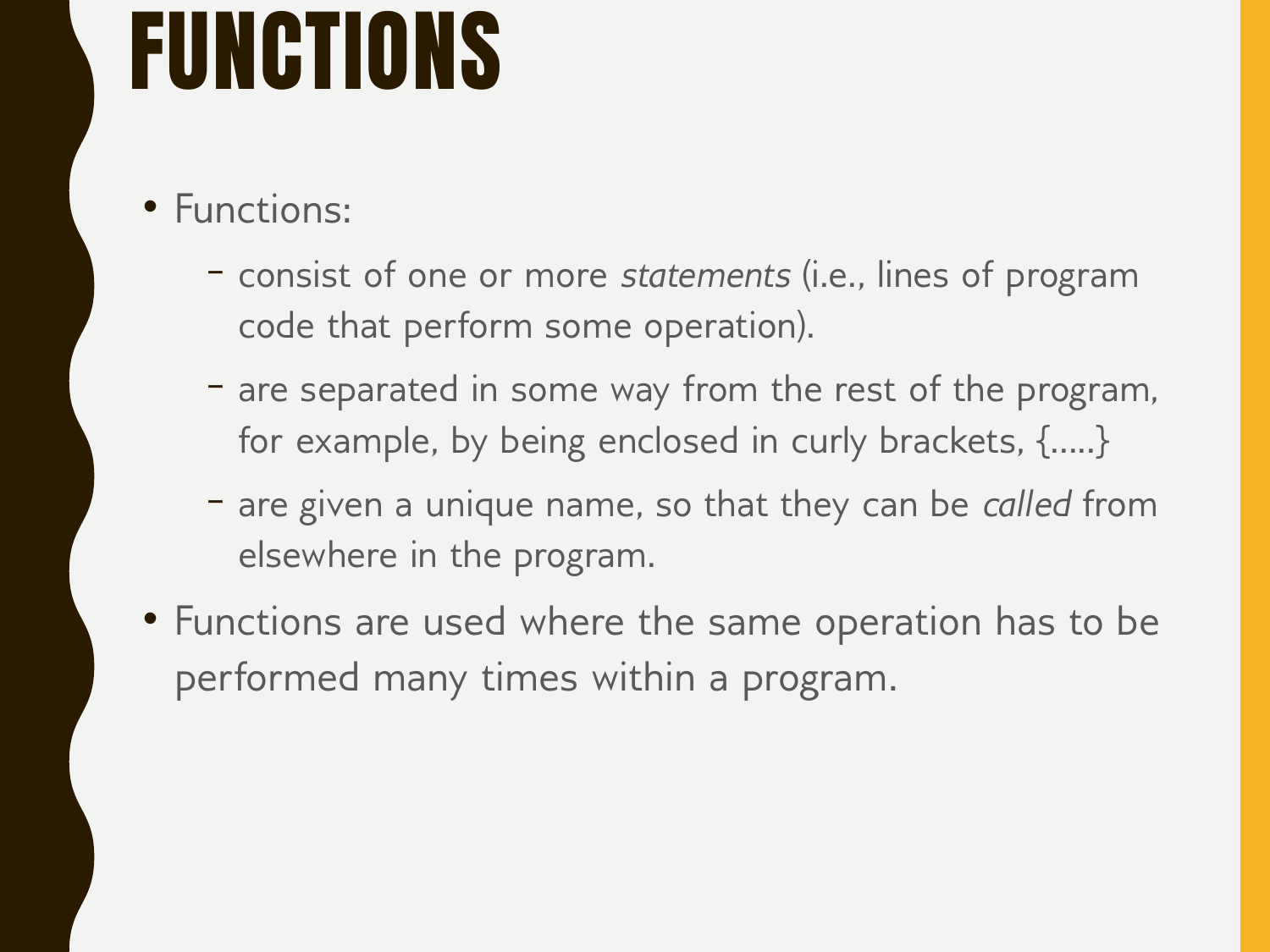

# functions
Functions:
consist of one or more statements (i.e., lines of program code that perform some operation).
are separated in some way from the rest of the program, for example, by being enclosed in curly brackets, {.....}
are given a unique name, so that they can be called from elsewhere in the program.
Functions are used where the same operation has to be performed many times within a program.